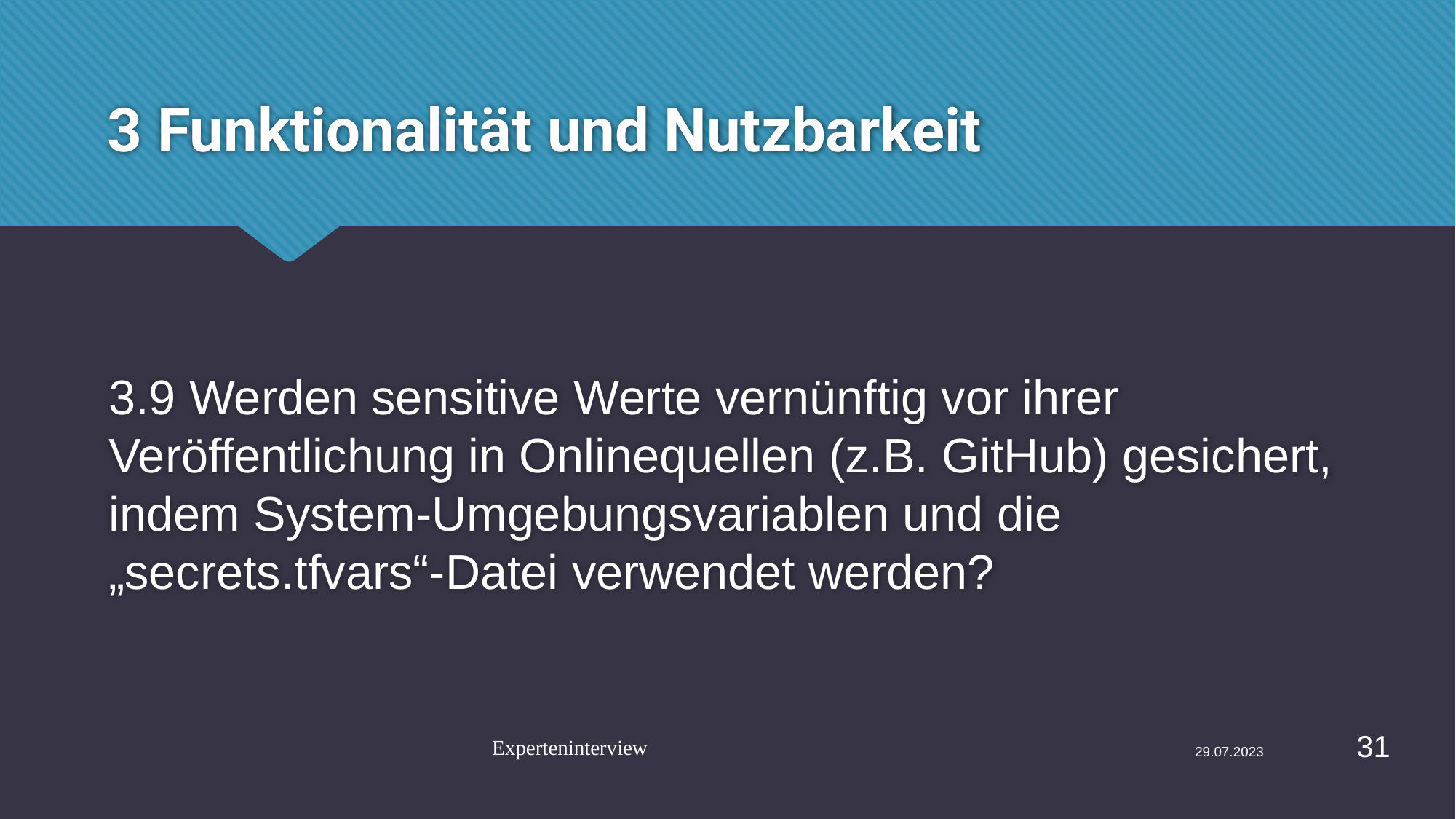

# 3 Funktionalität und Nutzbarkeit
3.9 Werden sensitive Werte vernünftig vor ihrer Veröffentlichung in Onlinequellen (z.B. GitHub) gesichert, indem System-Umgebungsvariablen und die „secrets.tfvars“-Datei verwendet werden?
31
Experteninterview
29.07.2023